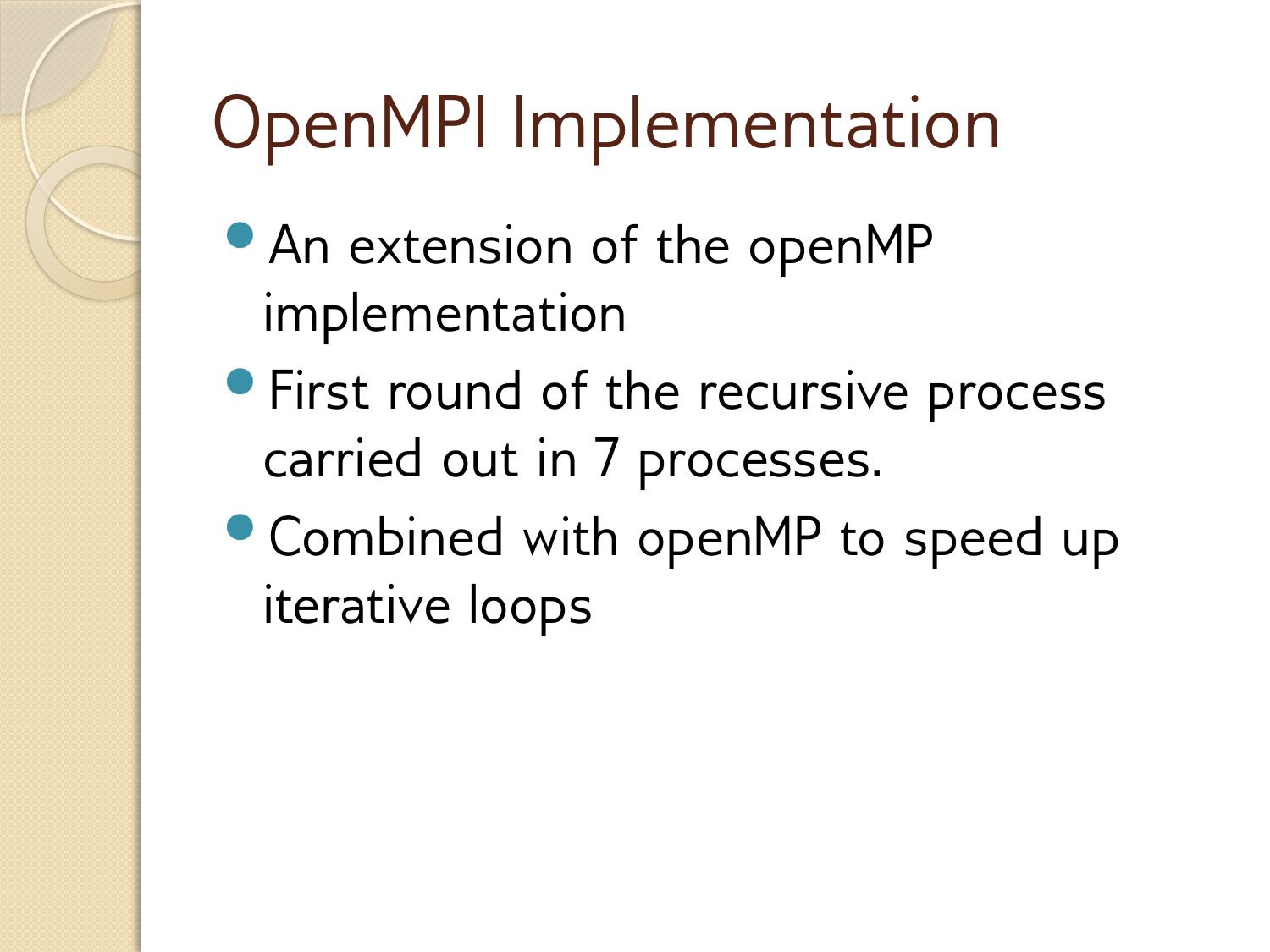

# OpenMPI Implementation
An extension of the openMP implementation
First round of the recursive process carried out in 7 processes.
Combined with openMP to speed up  iterative loops